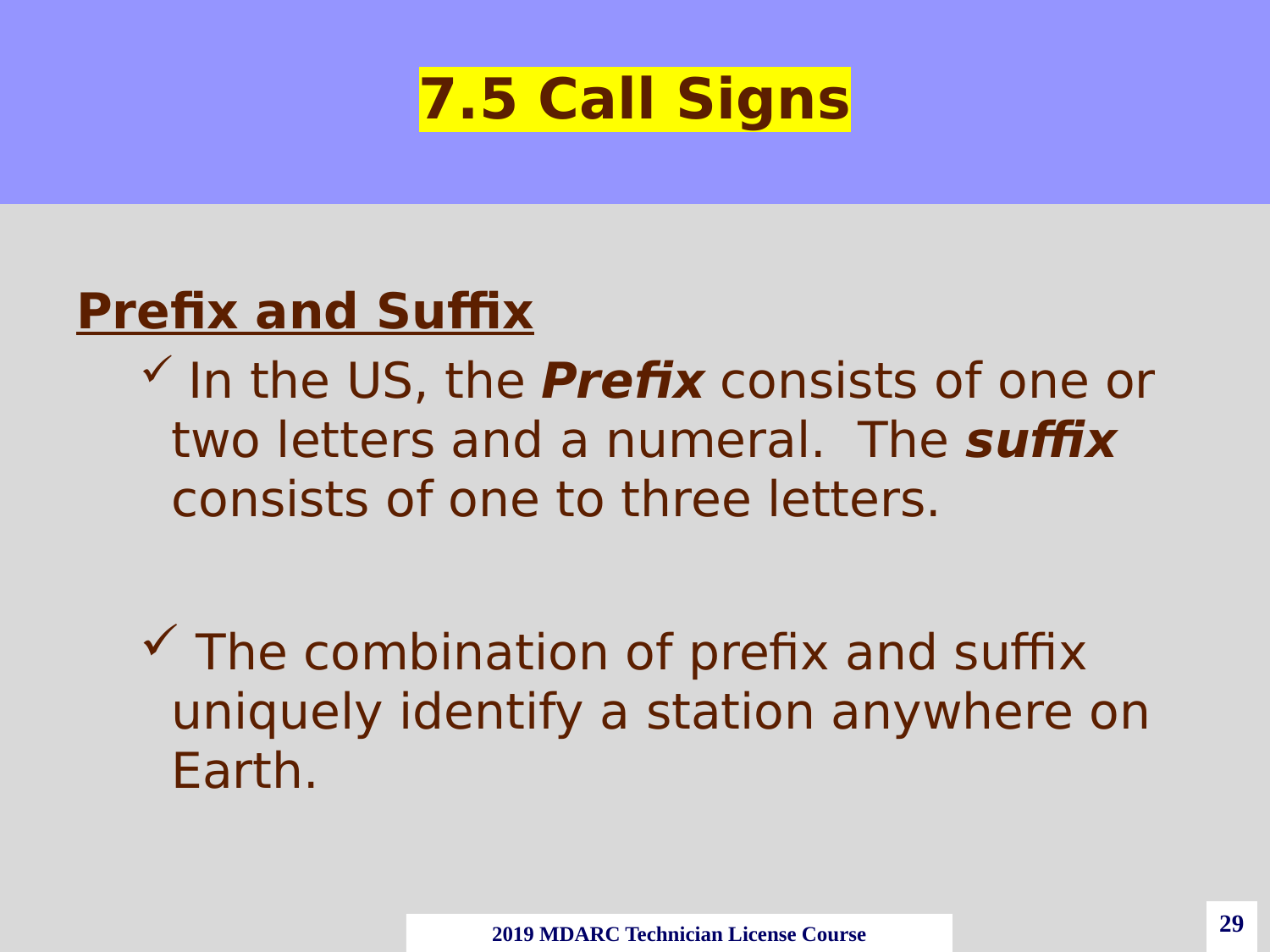

# 7.5 Call Signs

Prefix and Suffix
 In the US, the Prefix consists of one or two letters and a numeral.  The suffix consists of one to three letters.

 The combination of prefix and suffix uniquely identify a station anywhere on Earth.

29
2019 MDARC Technician License Course